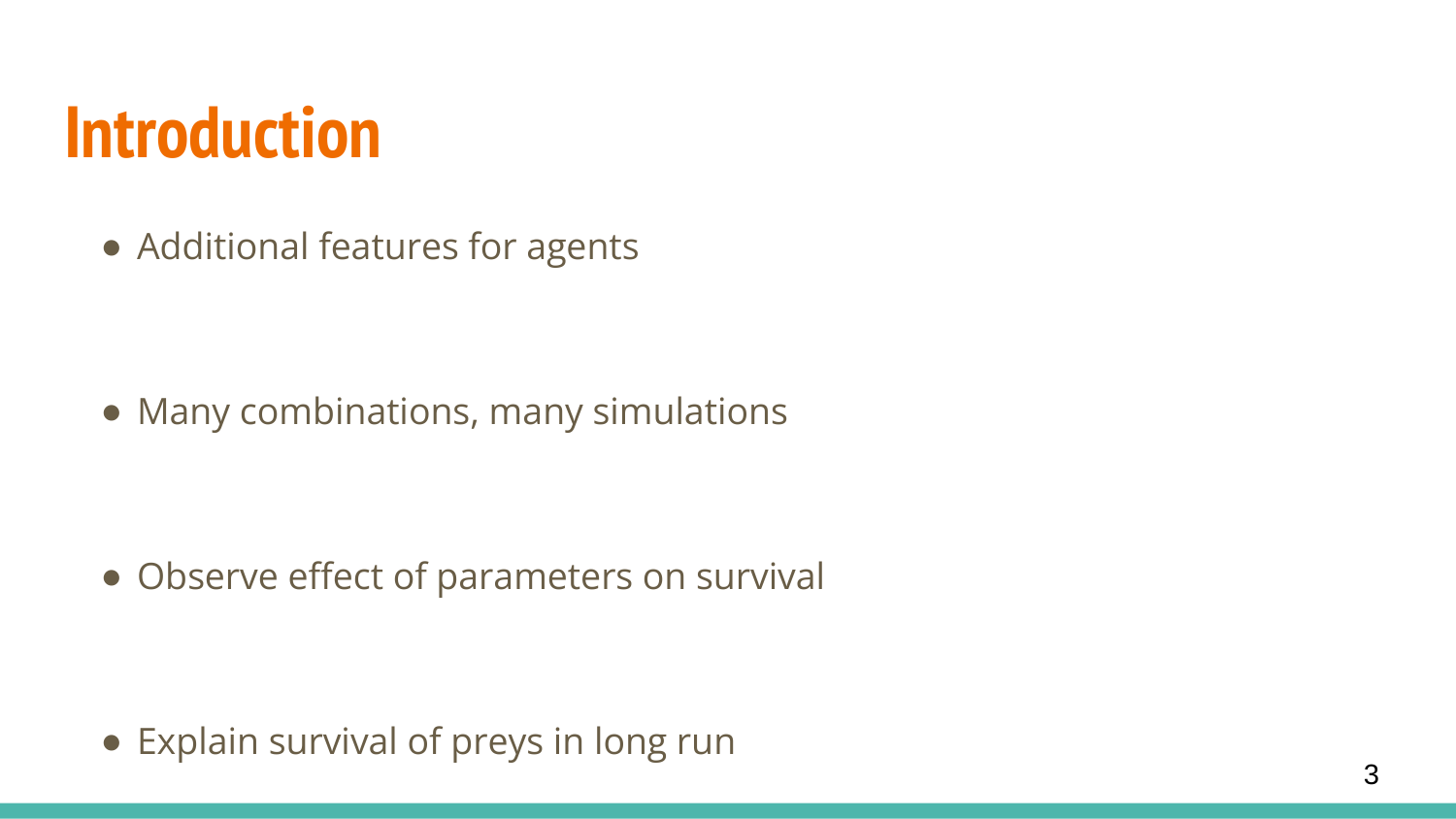

# Introduction
Additional features for agents

Many combinations, many simulations

Observe effect of parameters on survival

Explain survival of preys in long run
3